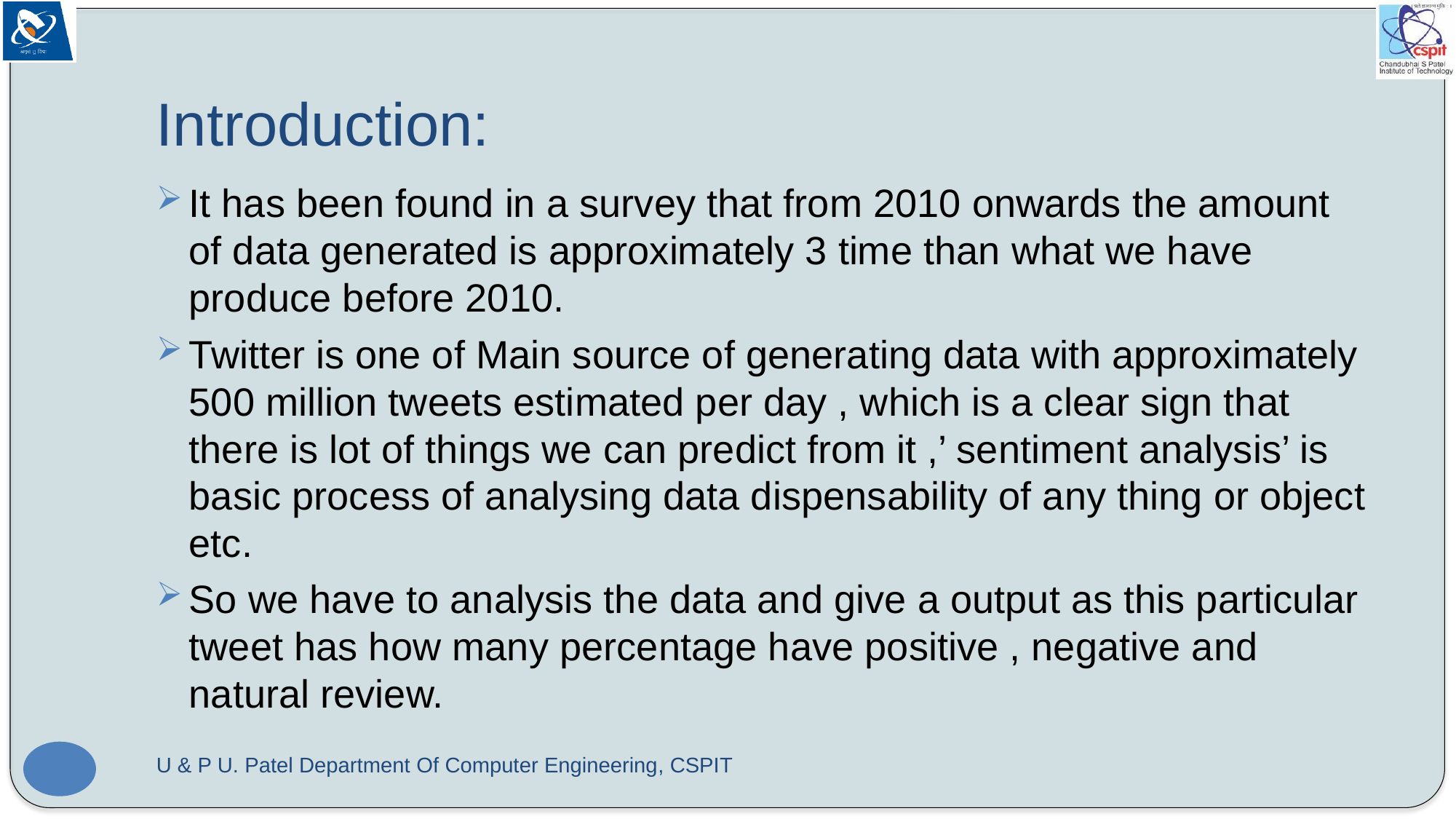

# Introduction:
It has been found in a survey that from 2010 onwards the amount of data generated is approximately 3 time than what we have produce before 2010.
Twitter is one of Main source of generating data with approximately 500 million tweets estimated per day , which is a clear sign that there is lot of things we can predict from it ,’ sentiment analysis’ is basic process of analysing data dispensability of any thing or object etc.
So we have to analysis the data and give a output as this particular tweet has how many percentage have positive , negative and  natural review.

U & P U. Patel Department Of Computer Engineering, CSPIT
7